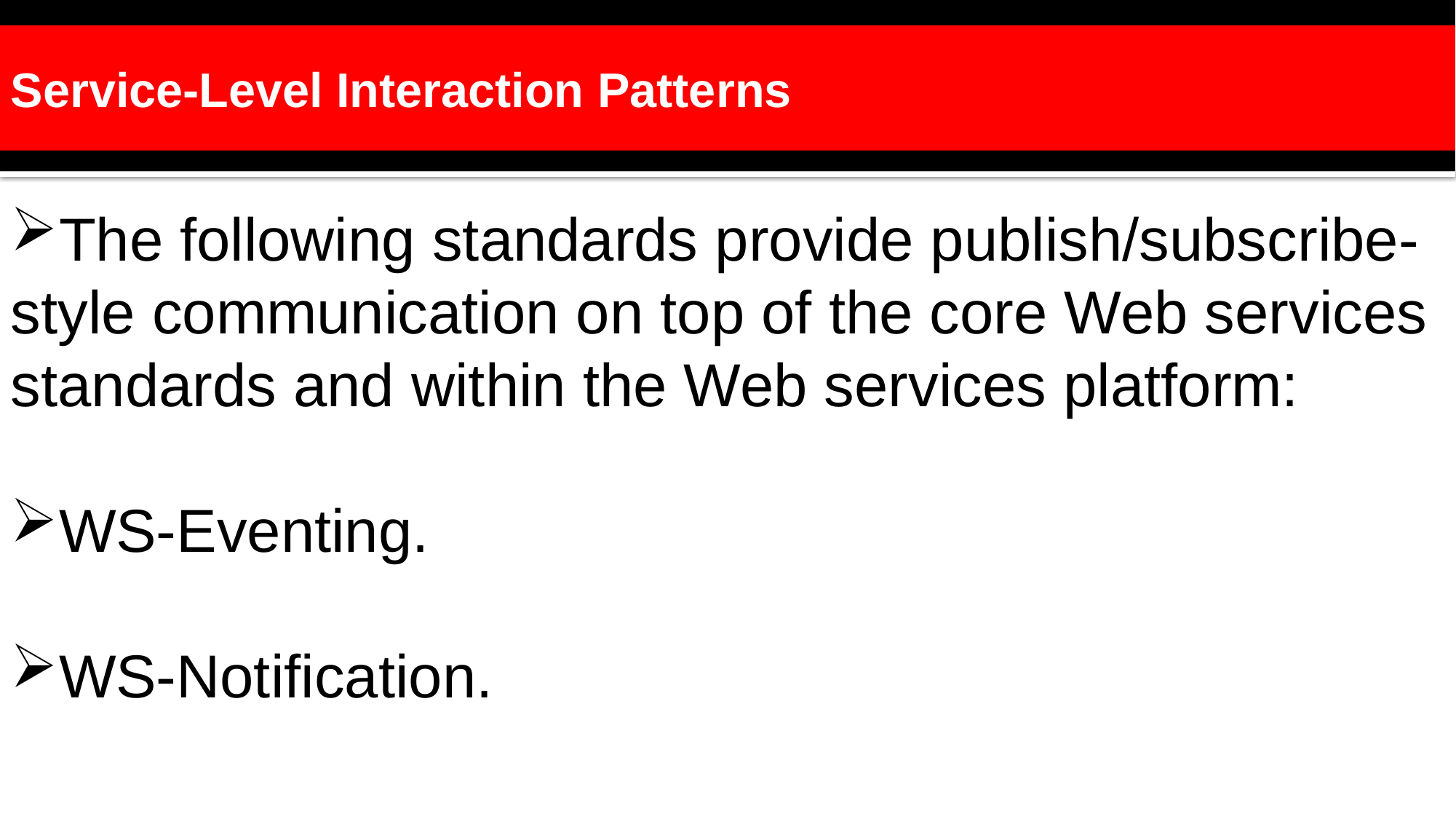

Service-Level Interaction Patterns

The following standards provide publish/subscribe-style communication on top of the core Web services standards and within the Web services platform:

WS-Eventing.

WS-Notification.